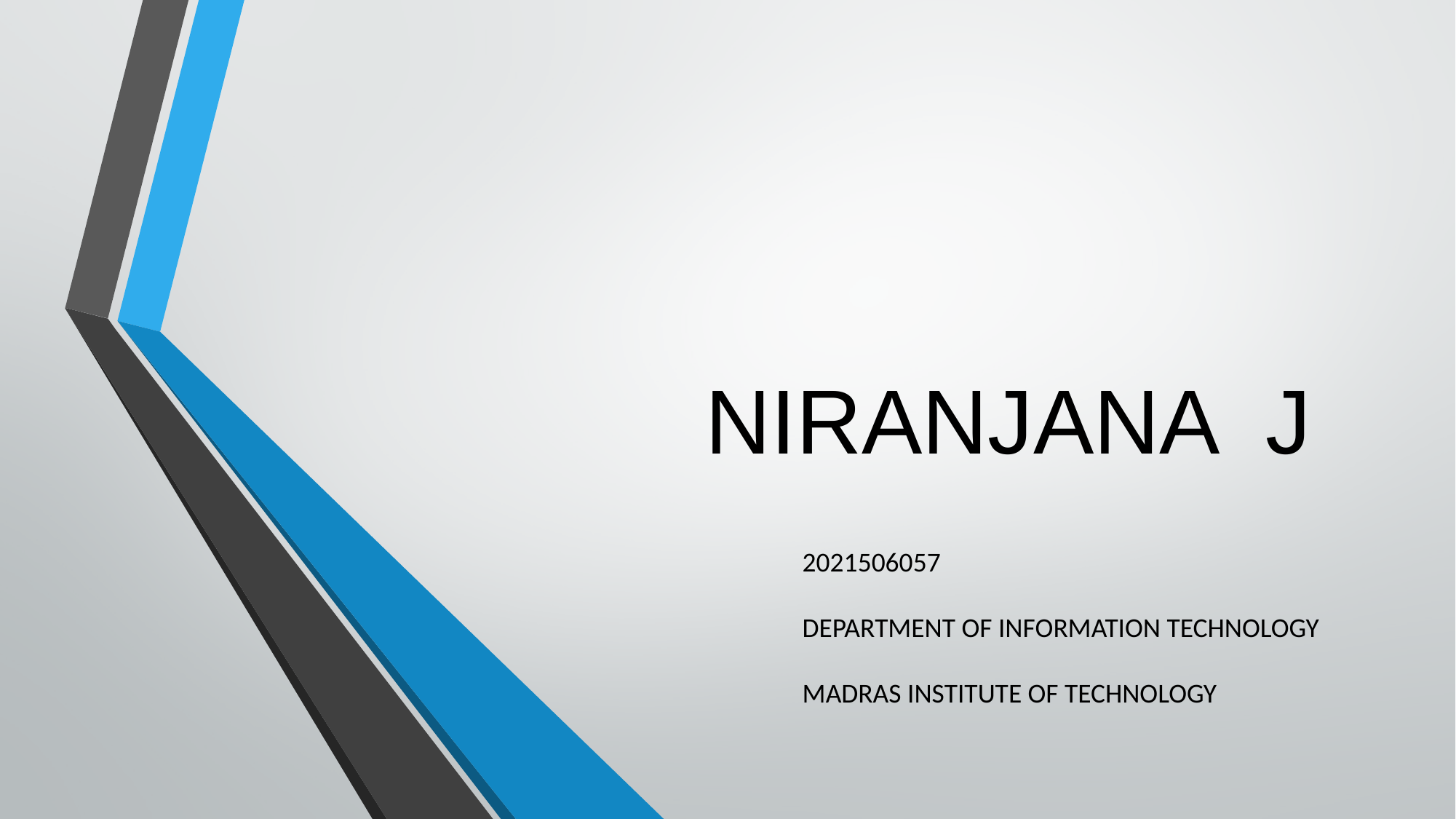

# NIRANJANA  J
2021506057

DEPARTMENT OF INFORMATION TECHNOLOGY

MADRAS INSTITUTE OF TECHNOLOGY